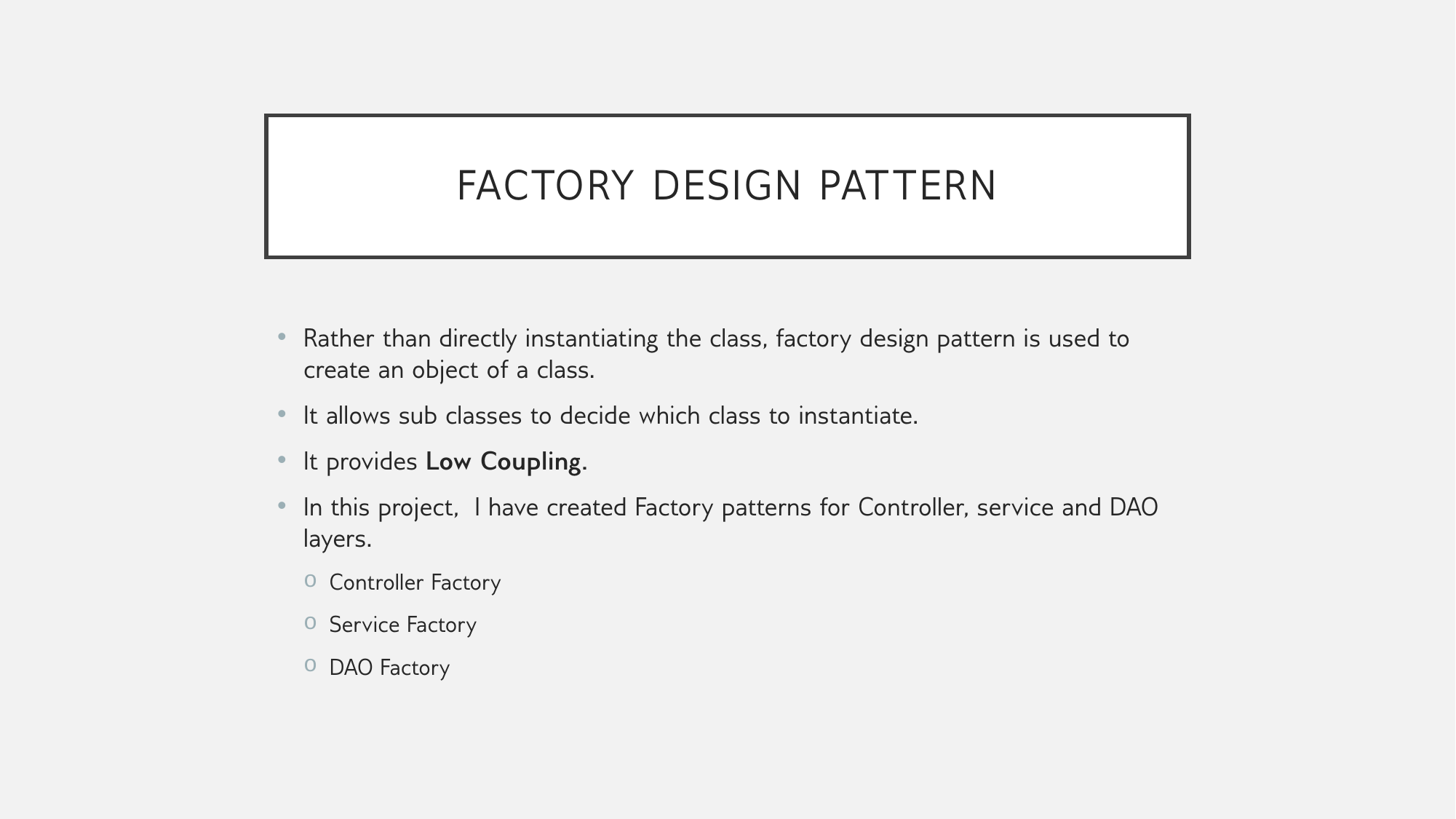

# Factory design pattern
Rather than directly instantiating the class, factory design pattern is used to create an object of a class.
It allows sub classes to decide which class to instantiate.
It provides Low Coupling.
In this project,  I have created Factory patterns for Controller, service and DAO layers.
Controller Factory
Service Factory
DAO Factory